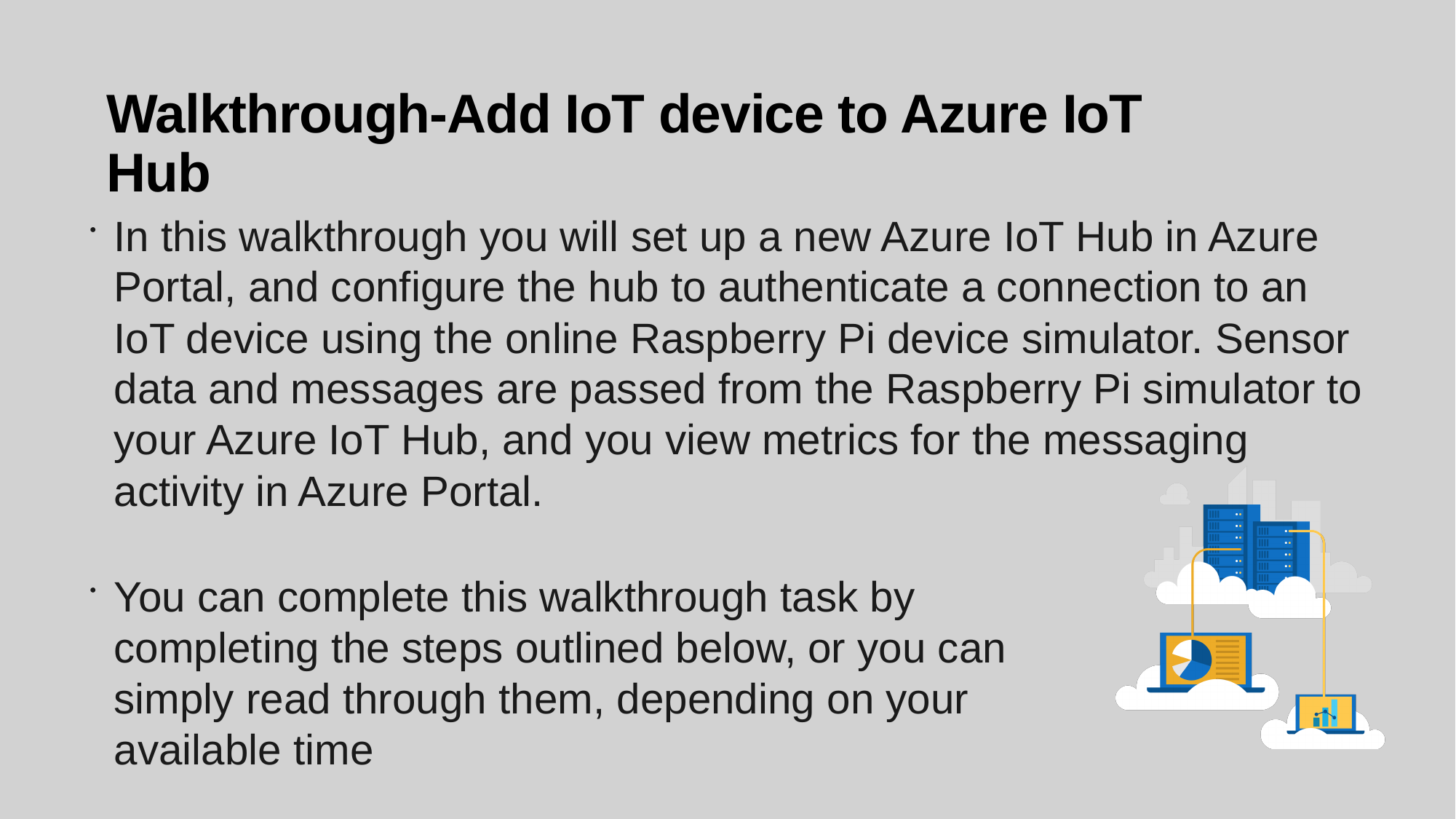

# Walkthrough-Add IoT device to Azure IoT Hub
In this walkthrough you will set up a new Azure IoT Hub in Azure Portal, and configure the hub to authenticate a connection to an IoT device using the online Raspberry Pi device simulator. Sensor data and messages are passed from the Raspberry Pi simulator to your Azure IoT Hub, and you view metrics for the messaging activity in Azure Portal.
You can complete this walkthrough task by completing the steps outlined below, or you can simply read through them, depending on your available time